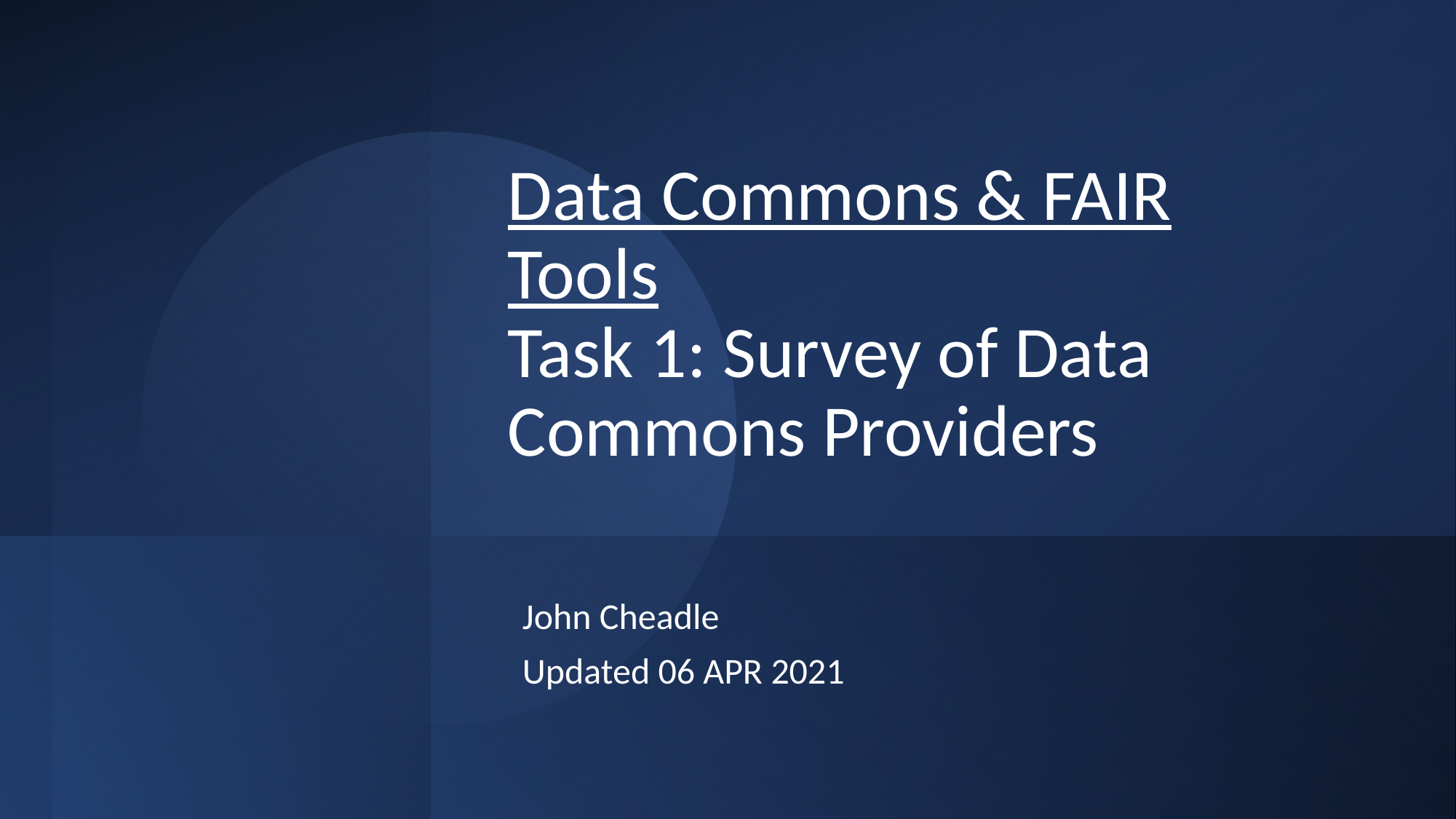

# Data Commons & FAIR Tools Task 1: Survey of Data Commons Providers

John Cheadle
Updated 06 APR 2021